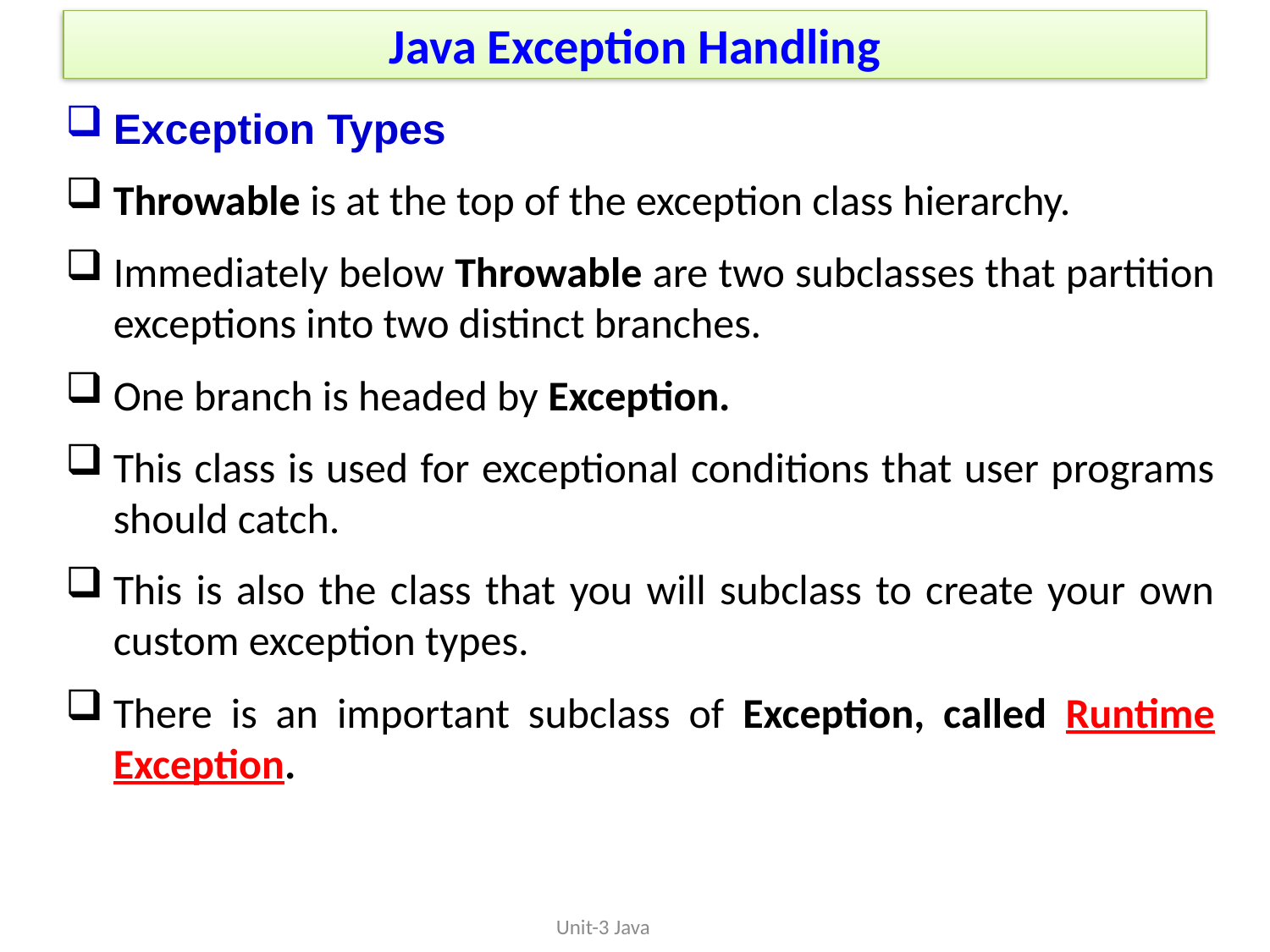

Java Exception Handling
Exception Types
Throwable is at the top of the exception class hierarchy.
Immediately below Throwable are two subclasses that partition exceptions into two distinct branches.
One branch is headed by Exception.
This class is used for exceptional conditions that user programs should catch.
This is also the class that you will subclass to create your own custom exception types.
There is an important subclass of Exception, called Runtime Exception.

Unit-3 Java